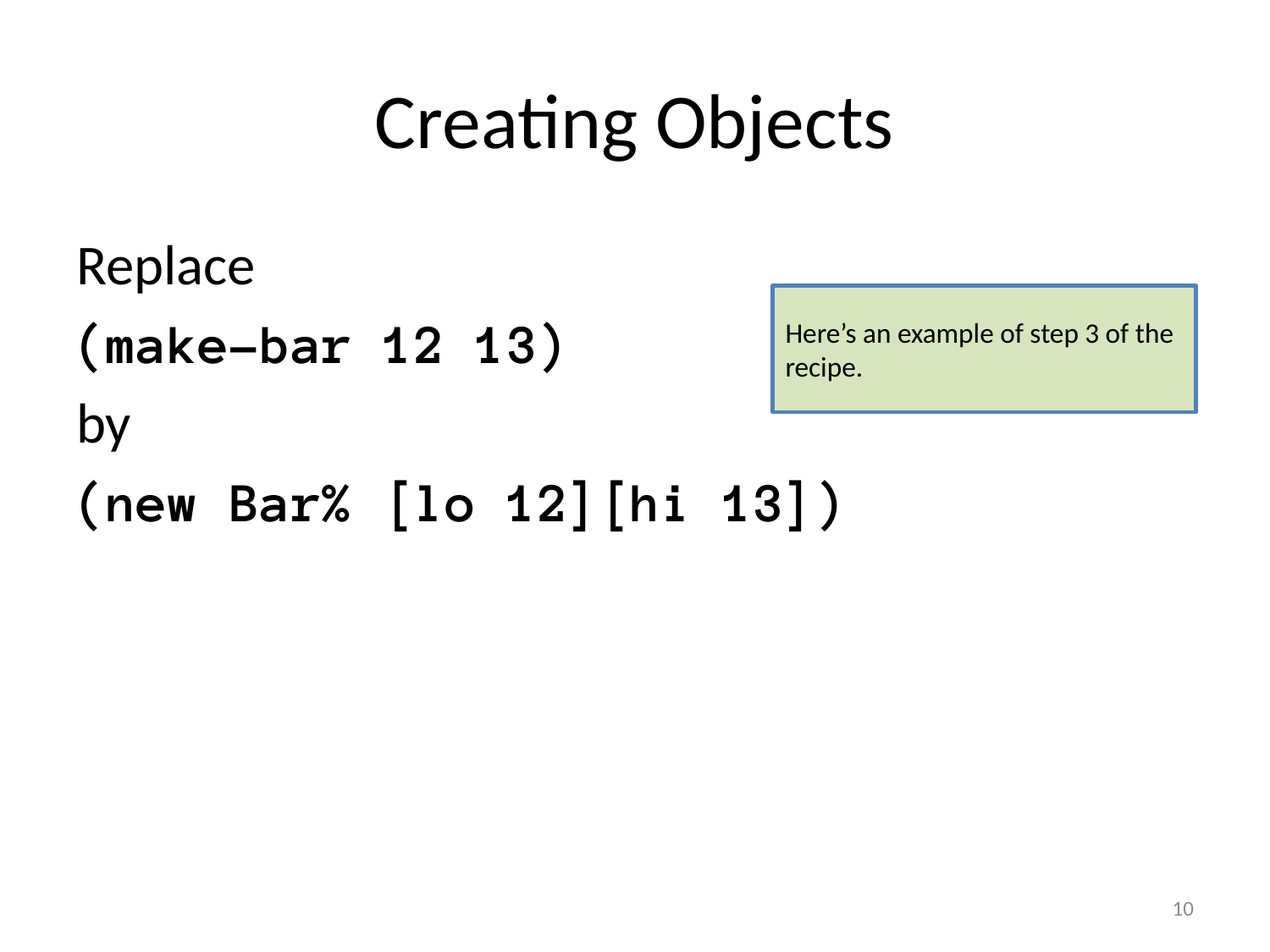

# Creating Objects
Replace
(make-bar 12 13)
by
(new Bar% [lo 12][hi 13])

Here’s an example of step 3 of the recipe.
10